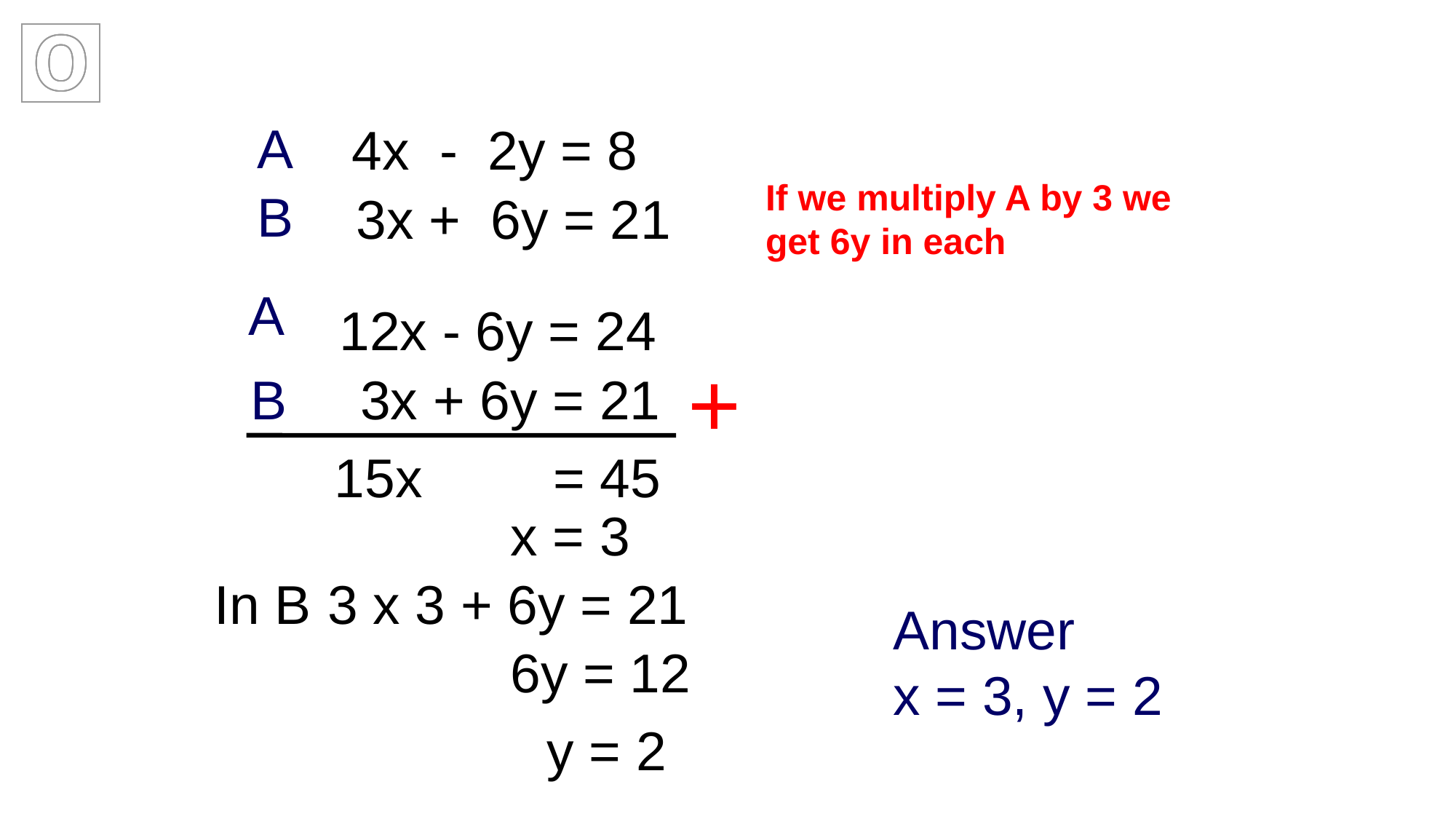

A
4x  -  2y = 8
If we multiply A by 3 we
get 6y in each
B
3x +  6y = 21
A
12x - 6y = 24
+
B
3x + 6y = 21

15x
= 45
x = 3
In B
3 x 3 + 6y = 21
Answer
x = 3, y = 2
6y = 12
y = 2